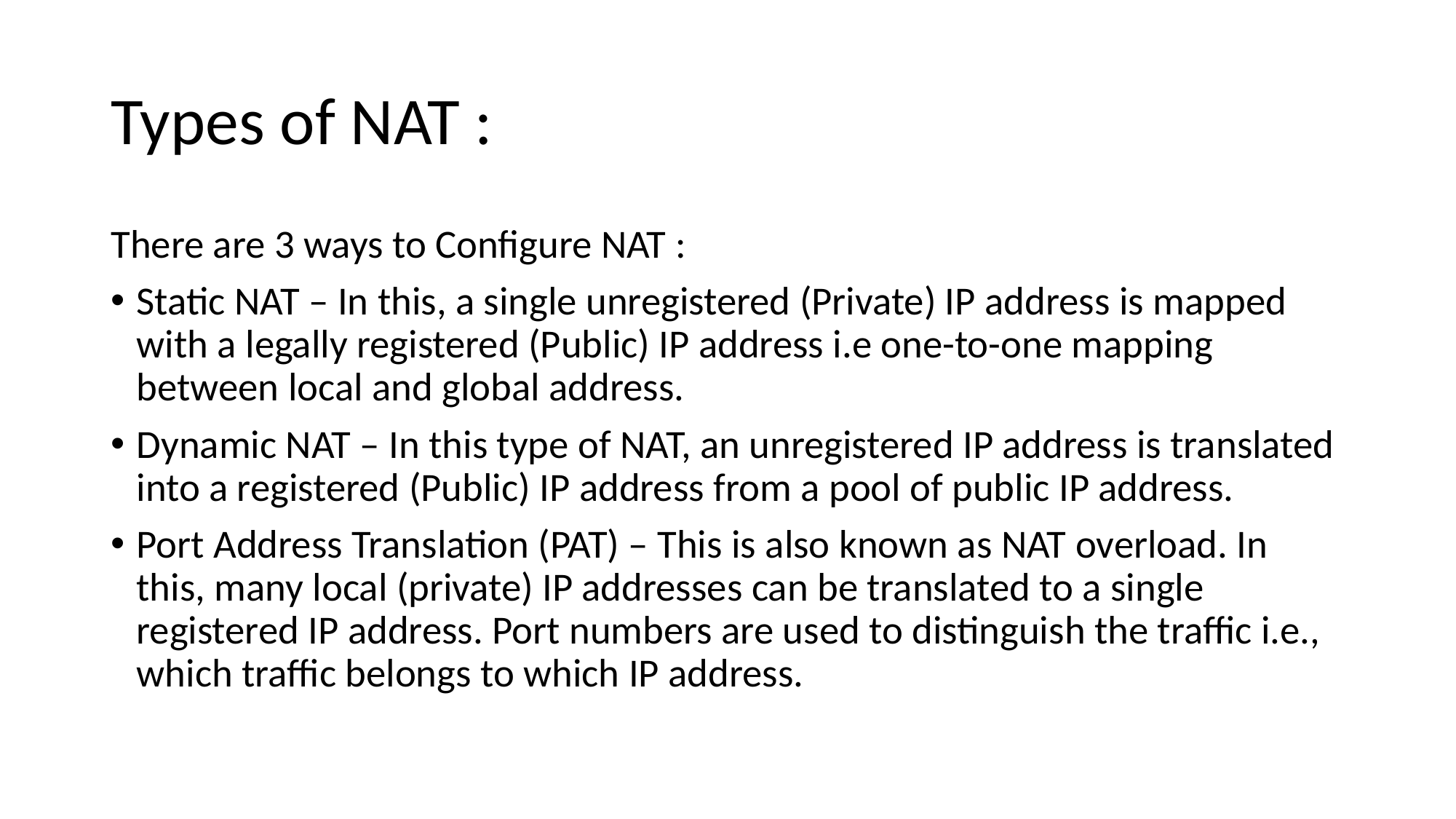

# Types of NAT :
There are 3 ways to Configure NAT :
Static NAT – In this, a single unregistered (Private) IP address is mapped with a legally registered (Public) IP address i.e one-to-one mapping between local and global address.
Dynamic NAT – In this type of NAT, an unregistered IP address is translated into a registered (Public) IP address from a pool of public IP address.
Port Address Translation (PAT) – This is also known as NAT overload. In this, many local (private) IP addresses can be translated to a single registered IP address. Port numbers are used to distinguish the traffic i.e., which traffic belongs to which IP address.